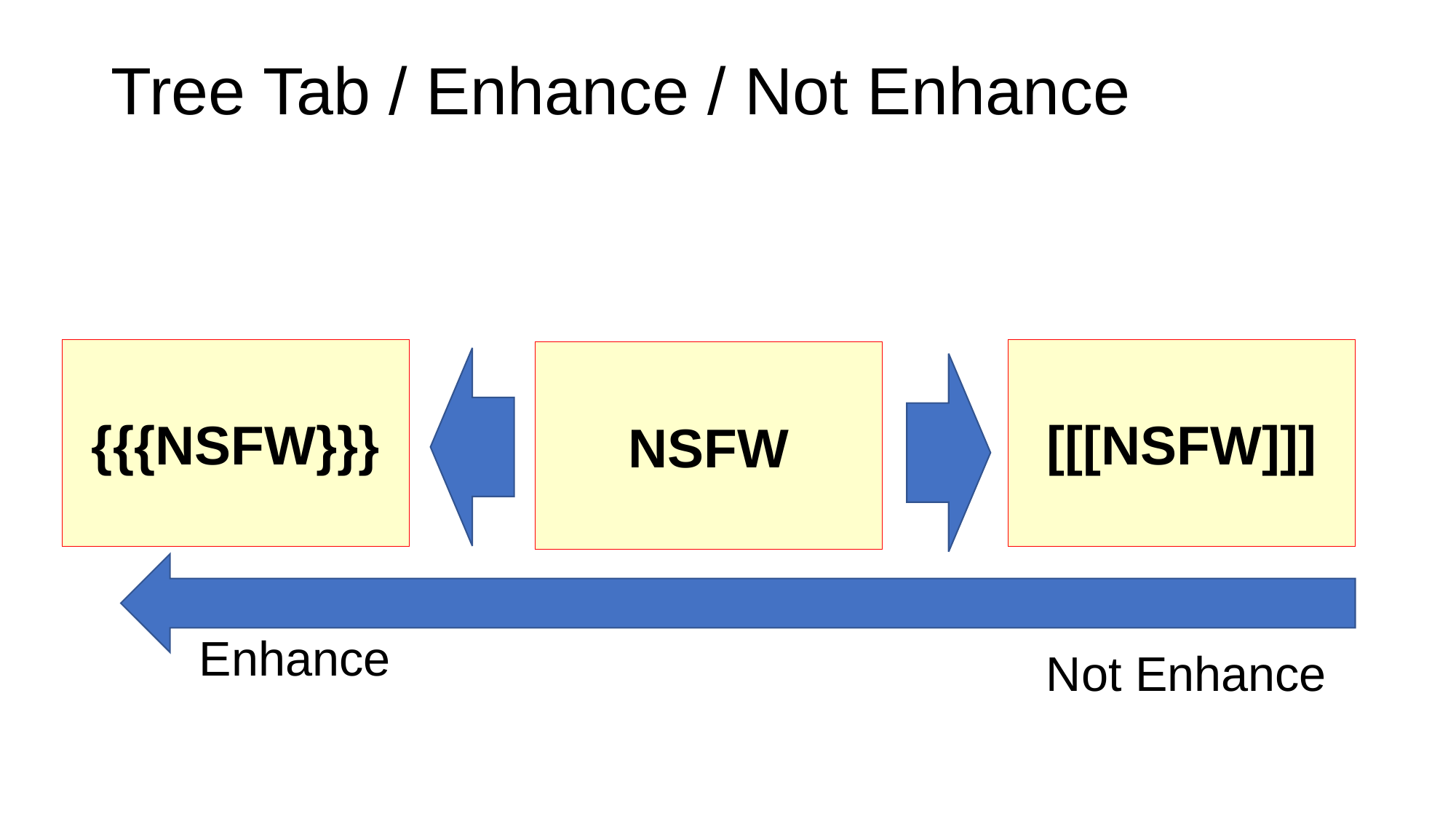

# Tree Tab / Enhance / Not Enhance

{{{NSFW}}}

[[[NSFW]]]

NSFW

Enhance
Not Enhance